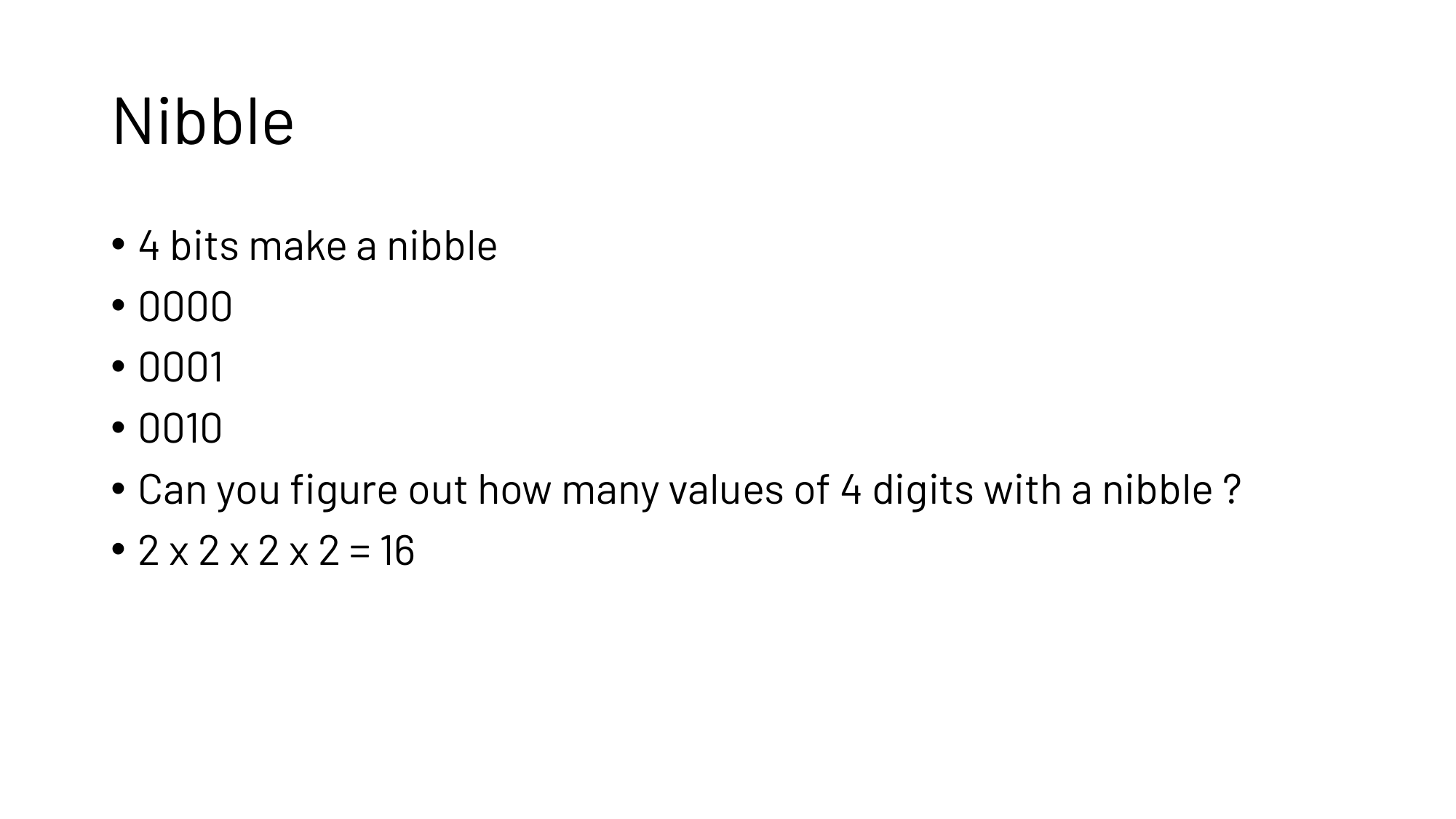

# Nibble
4 bits make a nibble
0000
0001
0010
Can you figure out how many values of 4 digits with a nibble ?
2 x 2 x 2 x 2 = 16